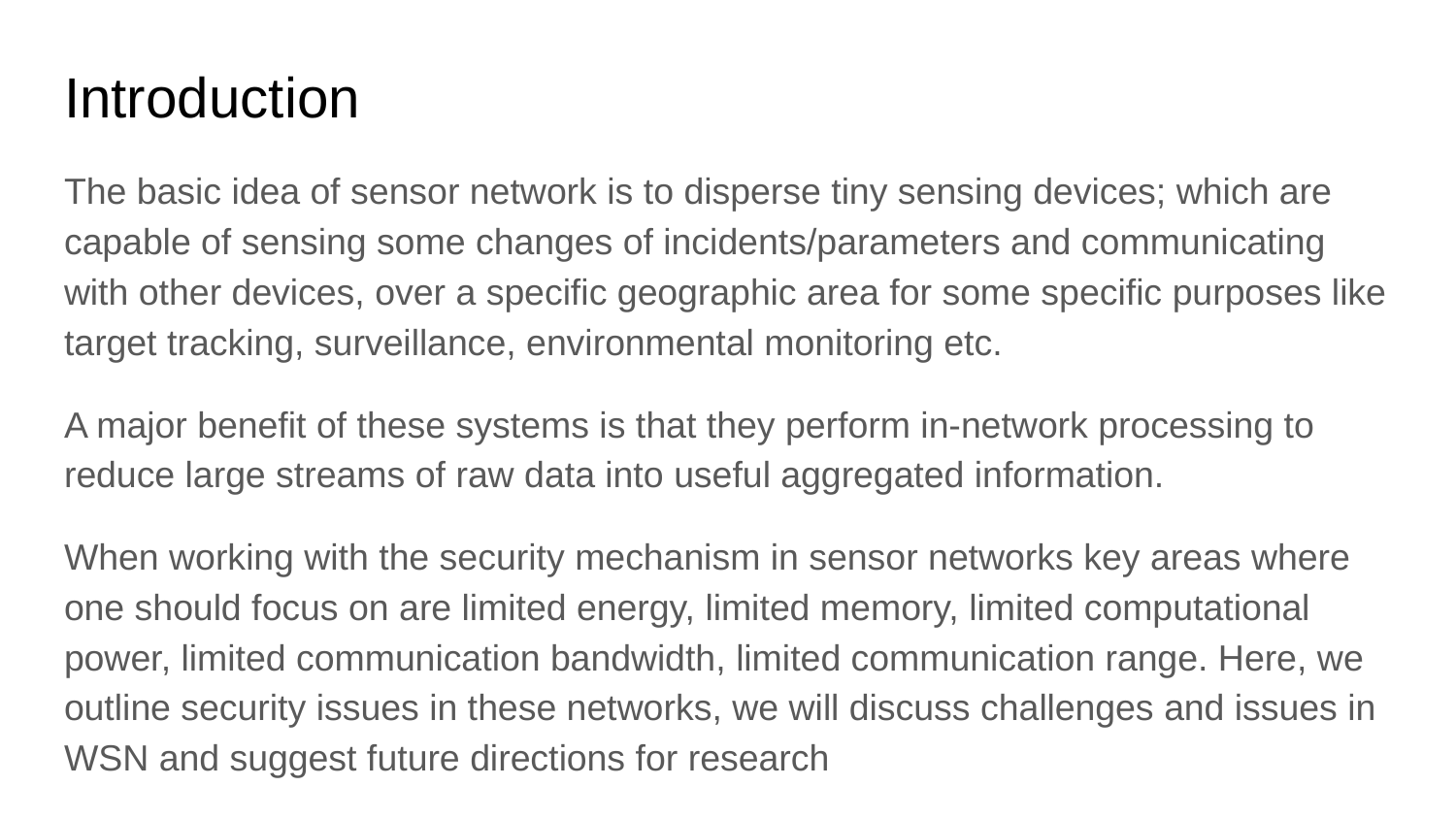

# Introduction
The basic idea of sensor network is to disperse tiny sensing devices; which are capable of sensing some changes of incidents/parameters and communicating with other devices, over a specific geographic area for some specific purposes like target tracking, surveillance, environmental monitoring etc.
A major benefit of these systems is that they perform in-network processing to reduce large streams of raw data into useful aggregated information.
When working with the security mechanism in sensor networks key areas where one should focus on are limited energy, limited memory, limited computational power, limited communication bandwidth, limited communication range. Here, we outline security issues in these networks, we will discuss challenges and issues in WSN and suggest future directions for research